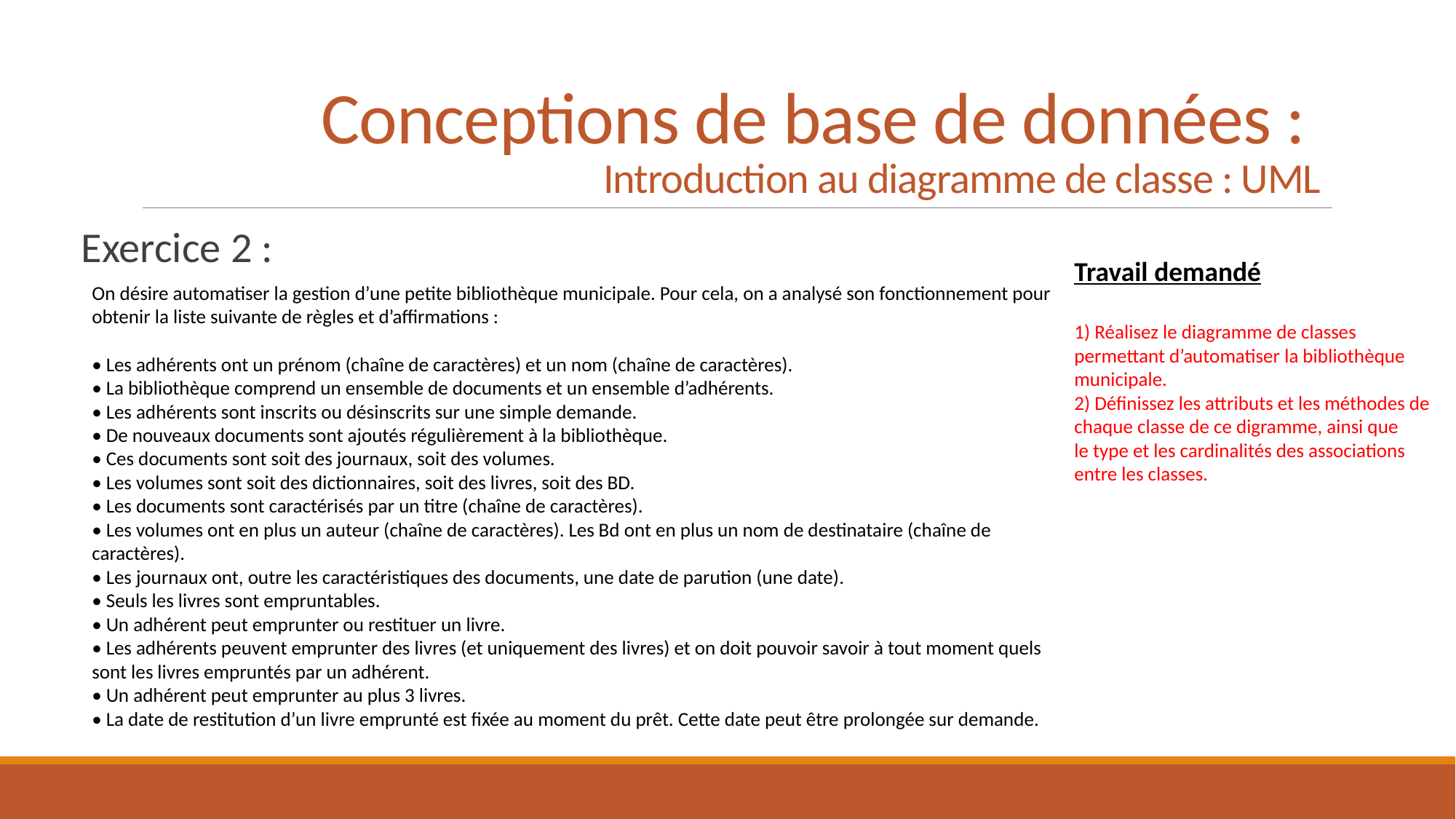

# Conceptions de base de données : Introduction au diagramme de classe : UML
Exercice 2 :

Travail demandé
1) Réalisez le diagramme de classes permettant d’automatiser la bibliothèque municipale.
2) Définissez les attributs et les méthodes de chaque classe de ce digramme, ainsi que le type et les cardinalités des associations entre les classes.

On désire automatiser la gestion d’une petite bibliothèque municipale. Pour cela, on a analysé son fonctionnement pour obtenir la liste suivante de règles et d’affirmations :
• Les adhérents ont un prénom (chaîne de caractères) et un nom (chaîne de caractères).
• La bibliothèque comprend un ensemble de documents et un ensemble d’adhérents.
• Les adhérents sont inscrits ou désinscrits sur une simple demande.
• De nouveaux documents sont ajoutés régulièrement à la bibliothèque.
• Ces documents sont soit des journaux, soit des volumes.
• Les volumes sont soit des dictionnaires, soit des livres, soit des BD.
• Les documents sont caractérisés par un titre (chaîne de caractères).
• Les volumes ont en plus un auteur (chaîne de caractères). Les Bd ont en plus un nom de destinataire (chaîne de caractères).
• Les journaux ont, outre les caractéristiques des documents, une date de parution (une date).
• Seuls les livres sont empruntables.
• Un adhérent peut emprunter ou restituer un livre.
• Les adhérents peuvent emprunter des livres (et uniquement des livres) et on doit pouvoir savoir à tout moment quels sont les livres empruntés par un adhérent.
• Un adhérent peut emprunter au plus 3 livres.
• La date de restitution d’un livre emprunté est fixée au moment du prêt. Cette date peut être prolongée sur demande.